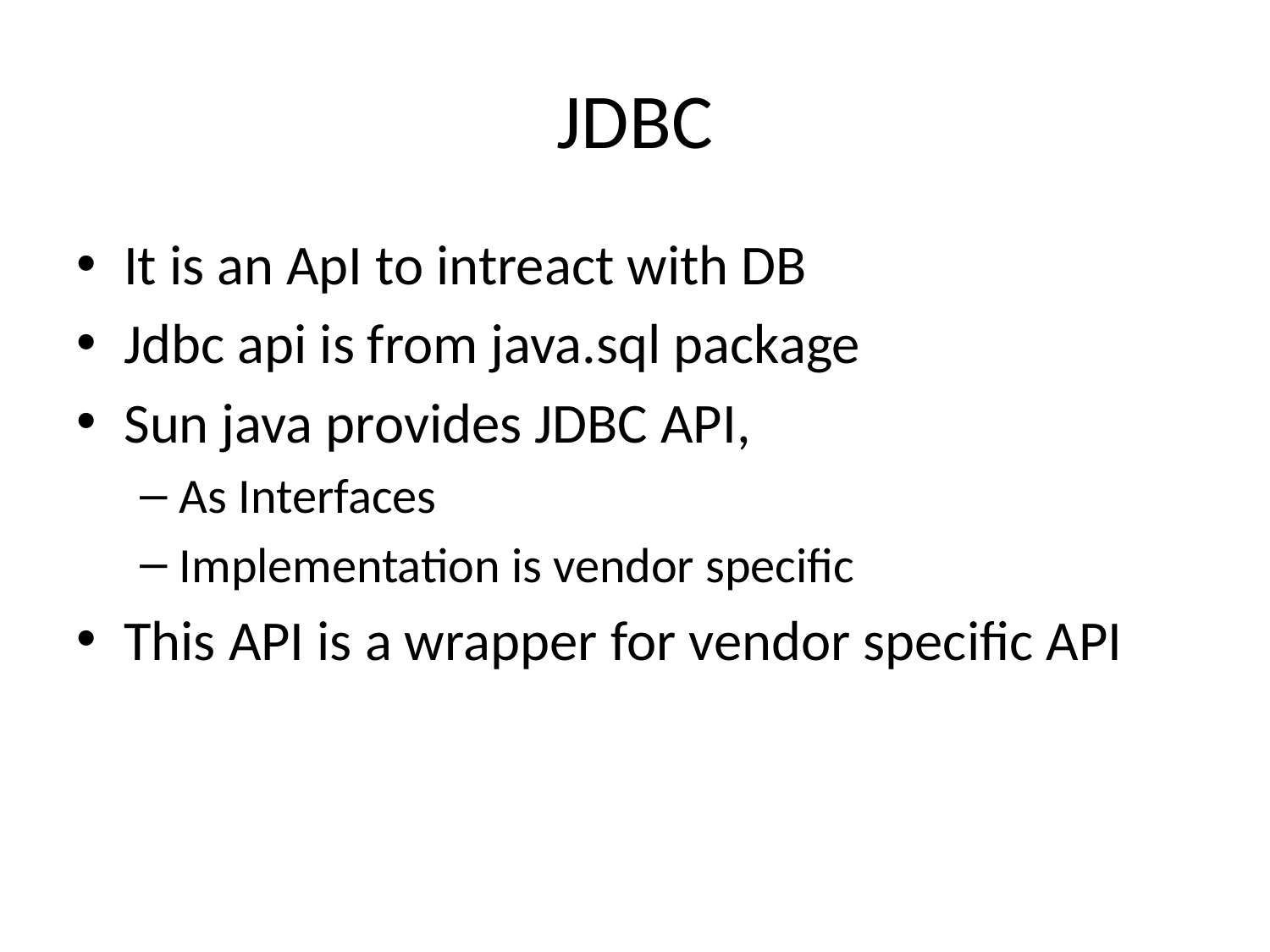

# JDBC
It is an ApI to intreact with DB
Jdbc api is from java.sql package
Sun java provides JDBC API,
As Interfaces
Implementation is vendor specific
This API is a wrapper for vendor specific API